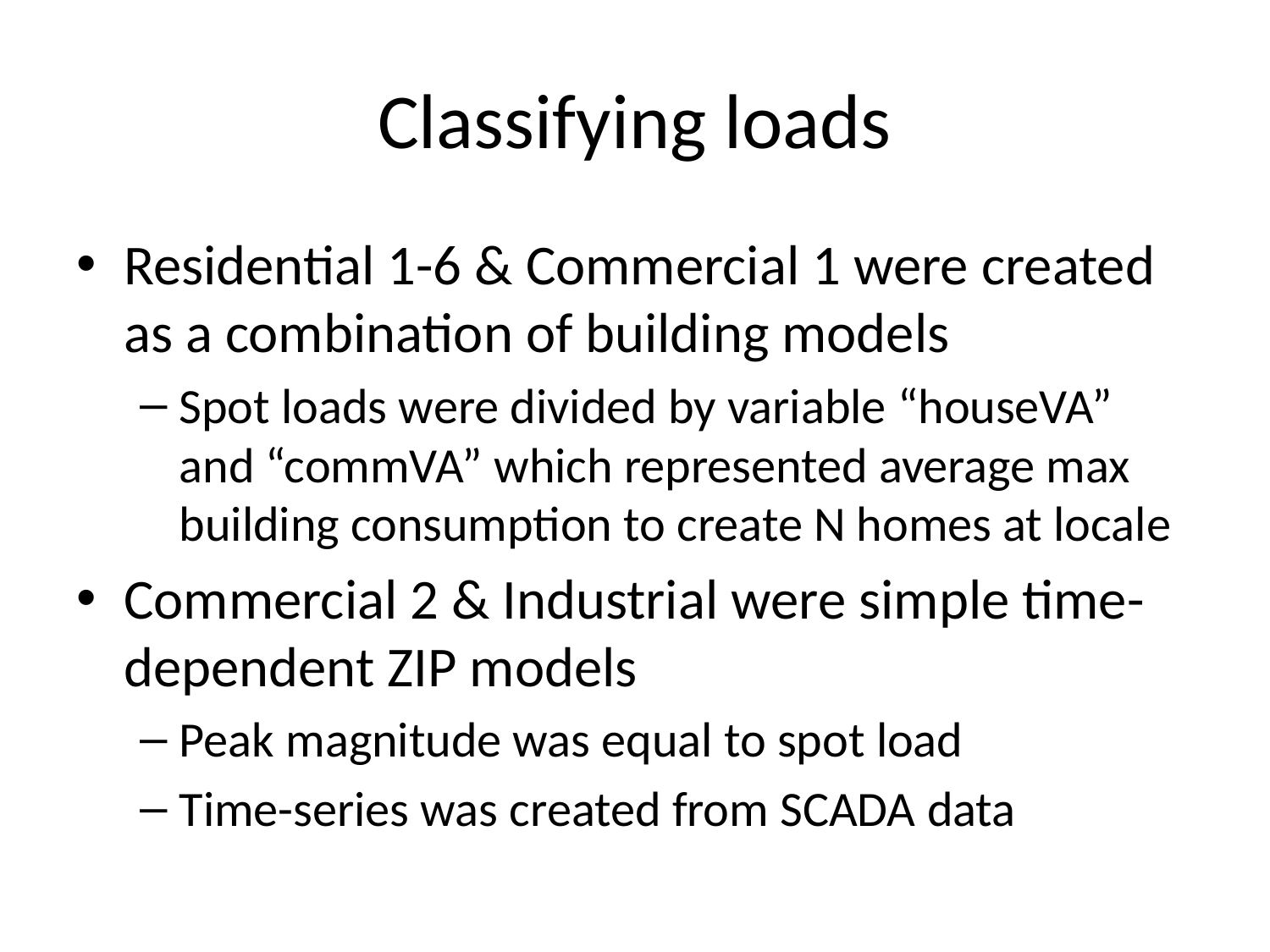

# Classifying loads
Residential 1-6 & Commercial 1 were created as a combination of building models
Spot loads were divided by variable “houseVA” and “commVA” which represented average max building consumption to create N homes at locale
Commercial 2 & Industrial were simple time-dependent ZIP models
Peak magnitude was equal to spot load
Time-series was created from SCADA data